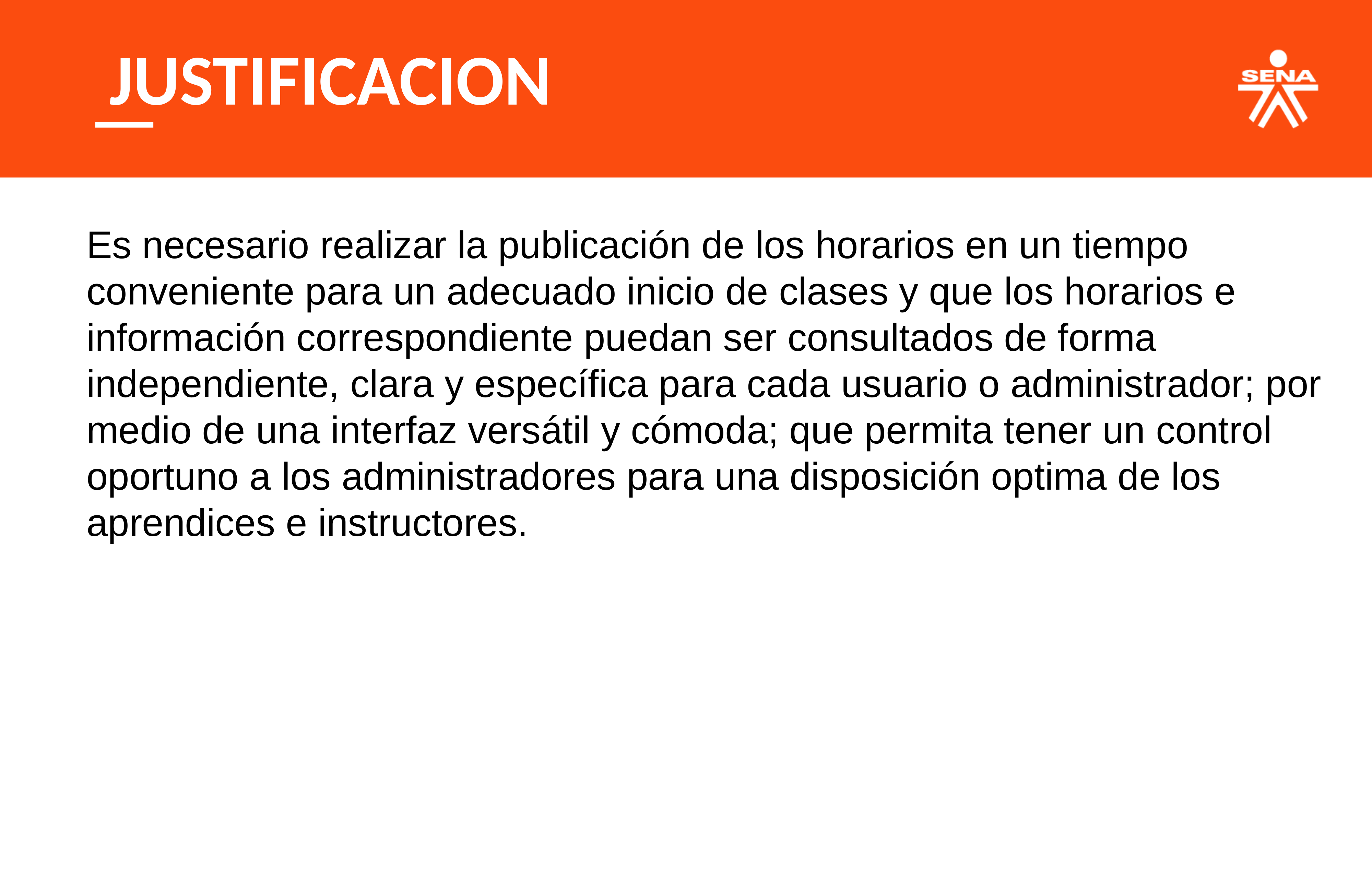

JUSTIFICACION

Es necesario realizar la publicación de los horarios en un tiempo conveniente para un adecuado inicio de clases y que los horarios e información correspondiente puedan ser consultados de forma independiente, clara y específica para cada usuario o administrador; por medio de una interfaz versátil y cómoda; que permita tener un control oportuno a los administradores para una disposición optima de los aprendices e instructores.